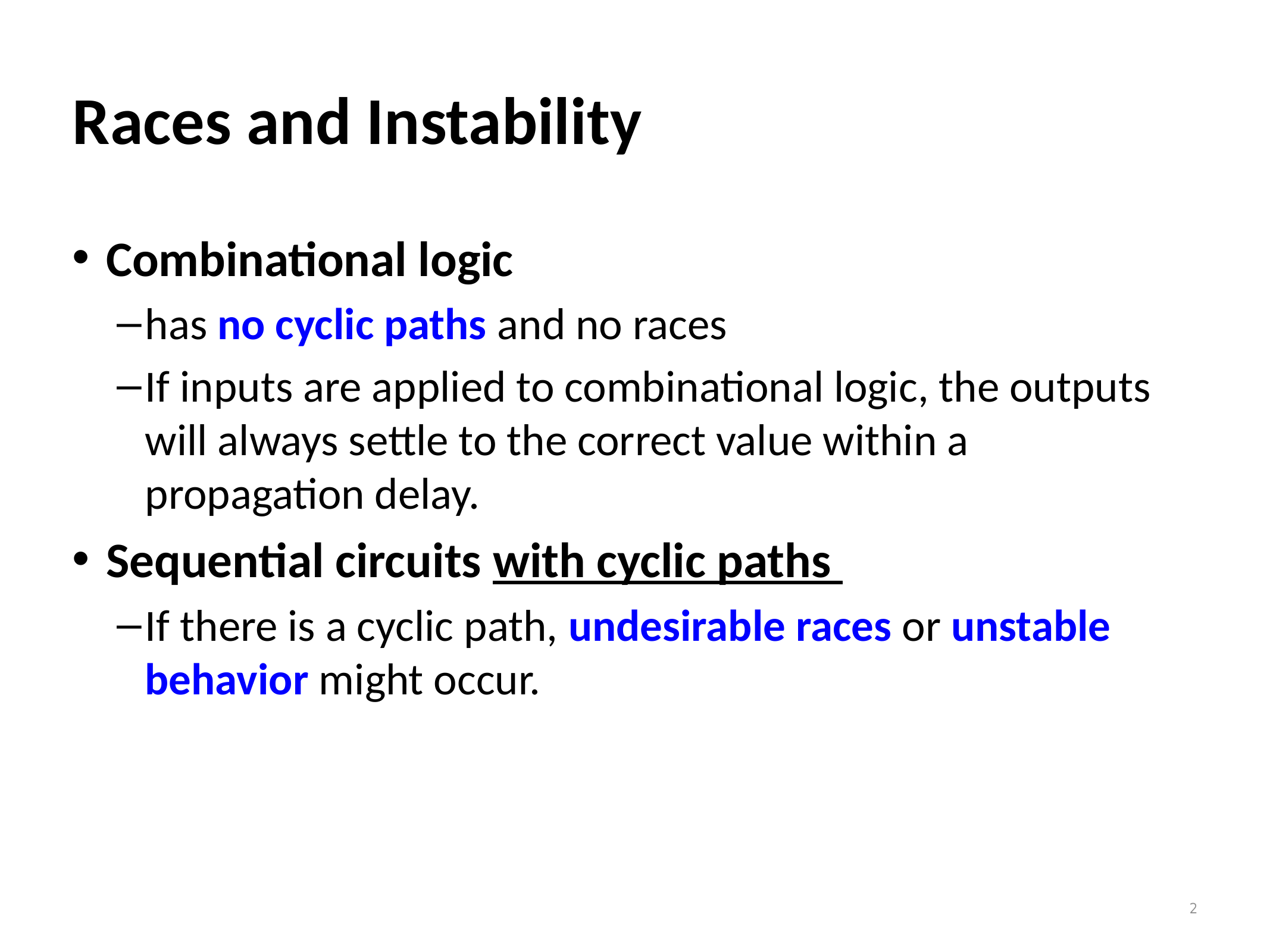

# Races and Instability
Combinational logic
has no cyclic paths and no races
If inputs are applied to combinational logic, the outputs will always settle to the correct value within a propagation delay.
Sequential circuits with cyclic paths
If there is a cyclic path, undesirable races or unstable behavior might occur.
2